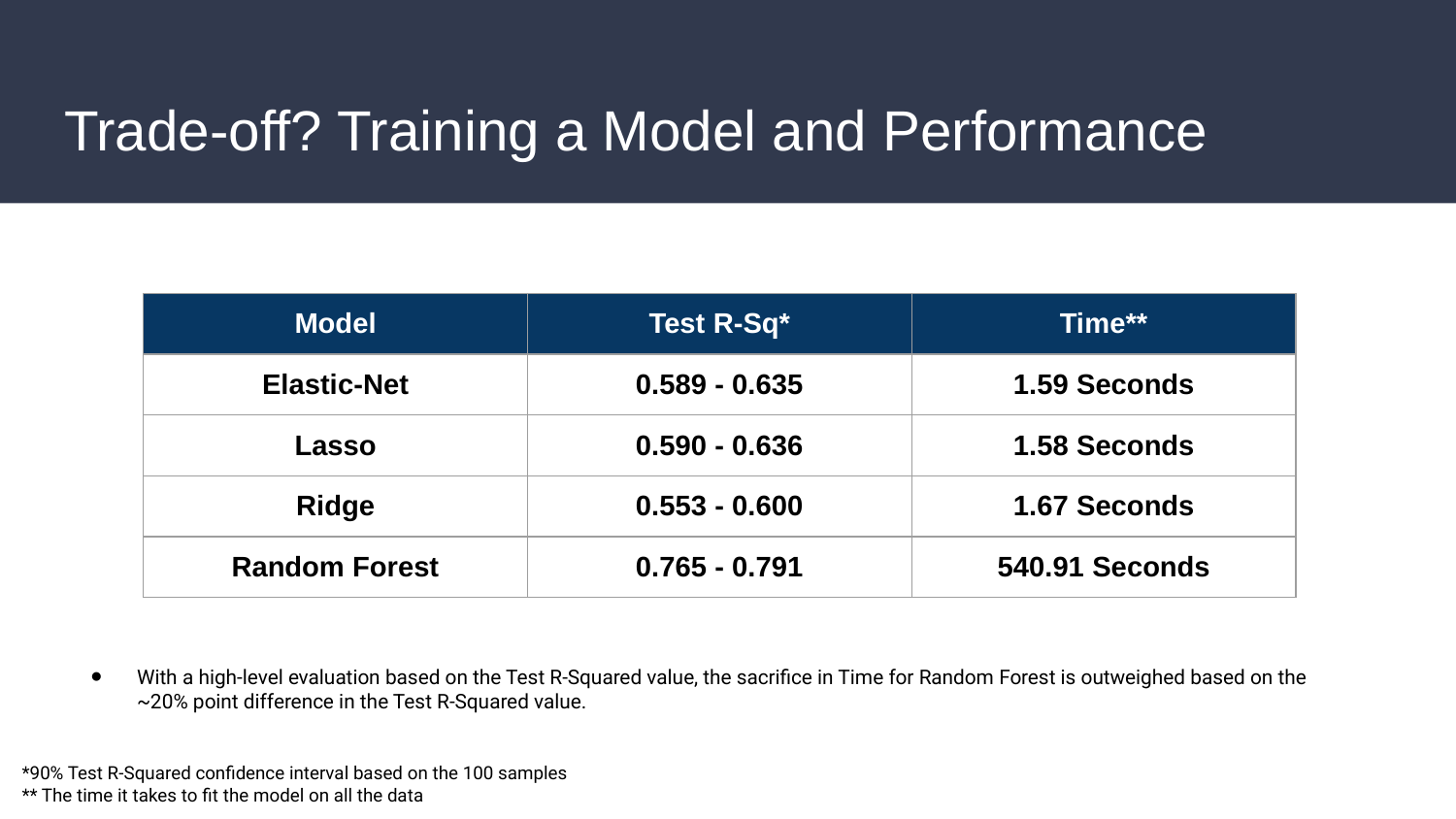

# Trade-off? Training a Model and Performance
| Model | Test R-Sq\* | Time\*\* |
| --- | --- | --- |
| Elastic-Net | 0.589 - 0.635 | 1.59 Seconds |
| Lasso | 0.590 - 0.636 | 1.58 Seconds |
| Ridge | 0.553 - 0.600 | 1.67 Seconds |
| Random Forest | 0.765 - 0.791 | 540.91 Seconds |
With a high-level evaluation based on the Test R-Squared value, the sacrifice in Time for Random Forest is outweighed based on the ~20% point difference in the Test R-Squared value.
*90% Test R-Squared confidence interval based on the 100 samples
** The time it takes to fit the model on all the data